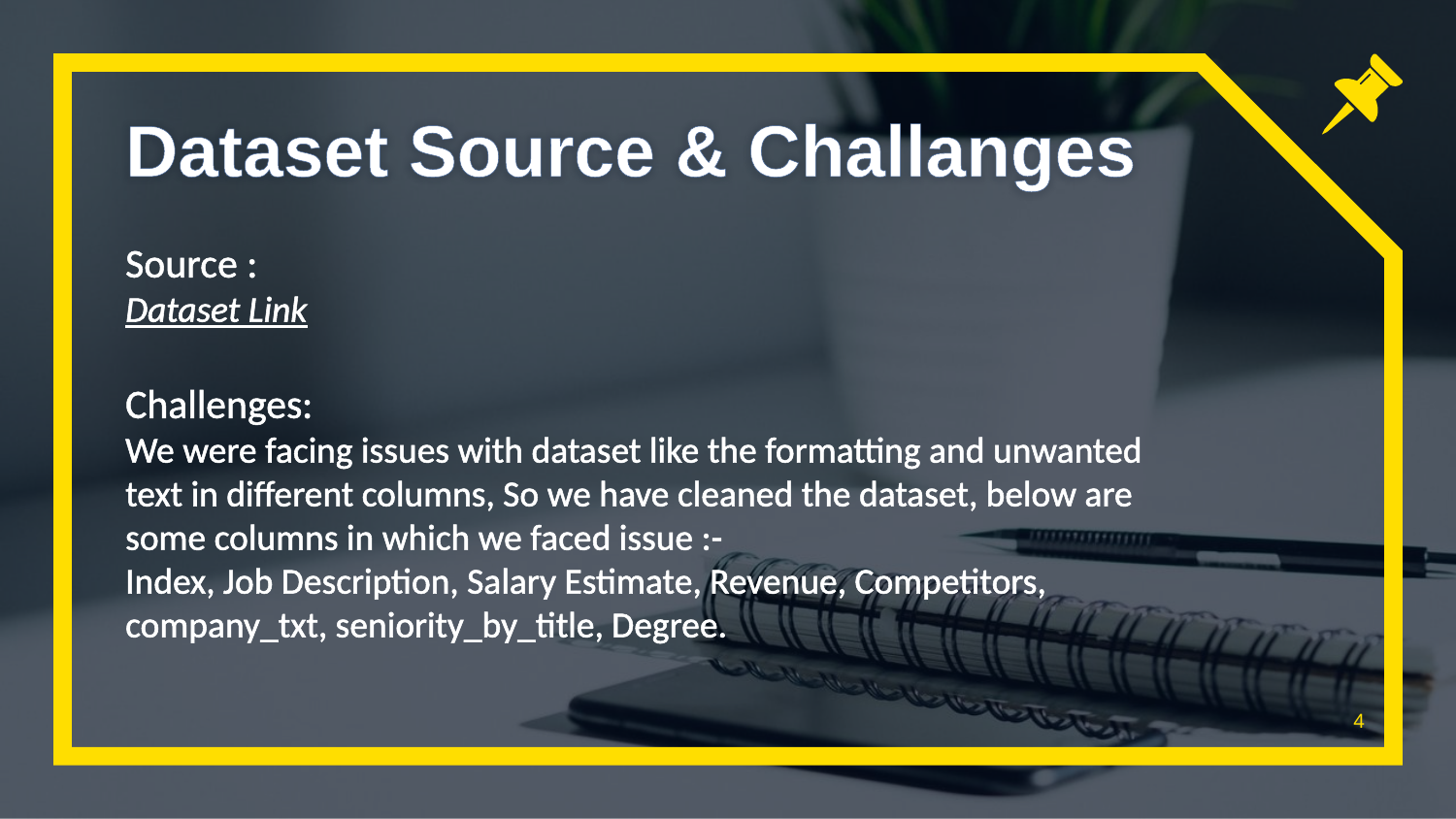

# Dataset Source & Challanges
Source :
Dataset Link

Challenges:
We were facing issues with dataset like the formatting and unwanted text in different columns, So we have cleaned the dataset, below are some columns in which we faced issue :-
Index, Job Description, Salary Estimate, Revenue, Competitors, company_txt, seniority_by_title, Degree.

4